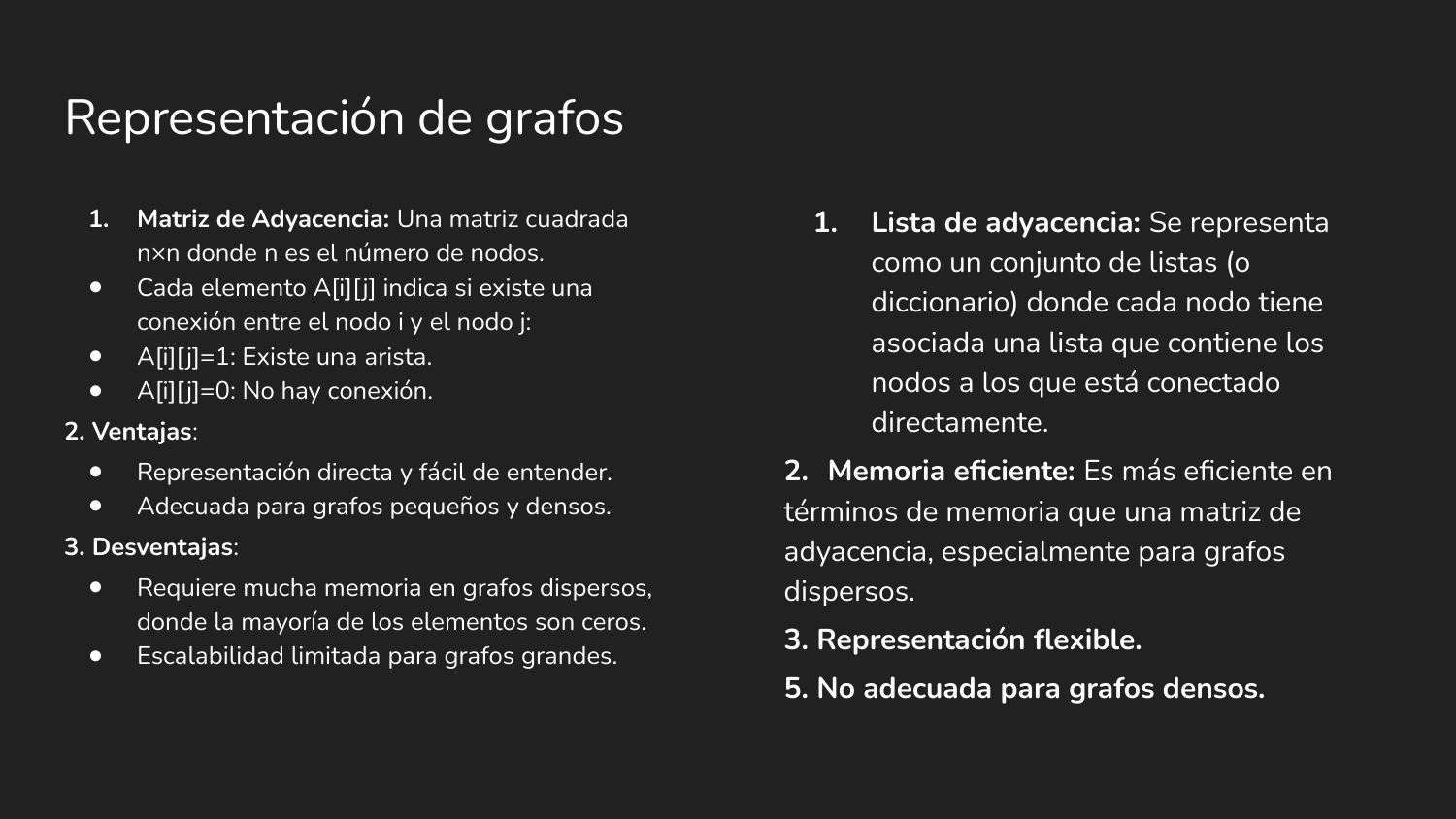

# Representación de grafos
Matriz de Adyacencia: Una matriz cuadrada n×n donde n es el número de nodos.
Cada elemento A[i][j] indica si existe una conexión entre el nodo i y el nodo j:
A[i][j]=1: Existe una arista.
A[i][j]=0: No hay conexión.
2. Ventajas:
Representación directa y fácil de entender.
Adecuada para grafos pequeños y densos.
3. Desventajas:
Requiere mucha memoria en grafos dispersos, donde la mayoría de los elementos son ceros.
Escalabilidad limitada para grafos grandes.

Lista de adyacencia: Se representa como un conjunto de listas (o diccionario) donde cada nodo tiene asociada una lista que contiene los nodos a los que está conectado directamente.
2. 	Memoria eficiente: Es más eficiente en términos de memoria que una matriz de adyacencia, especialmente para grafos dispersos.
3. Representación flexible.
5. No adecuada para grafos densos.